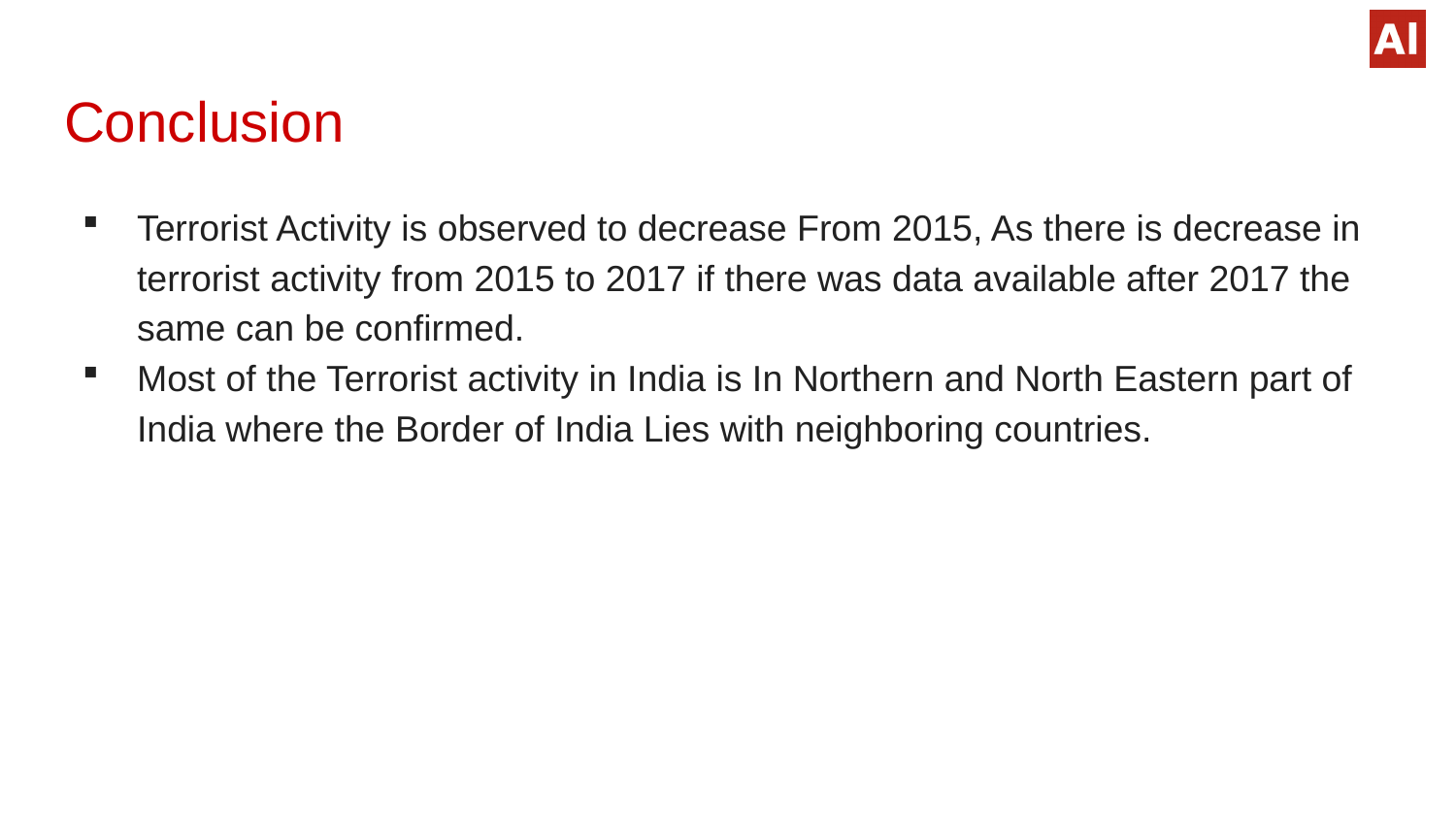

# Conclusion
Terrorist Activity is observed to decrease From 2015, As there is decrease in terrorist activity from 2015 to 2017 if there was data available after 2017 the same can be confirmed.
Most of the Terrorist activity in India is In Northern and North Eastern part of India where the Border of India Lies with neighboring countries.